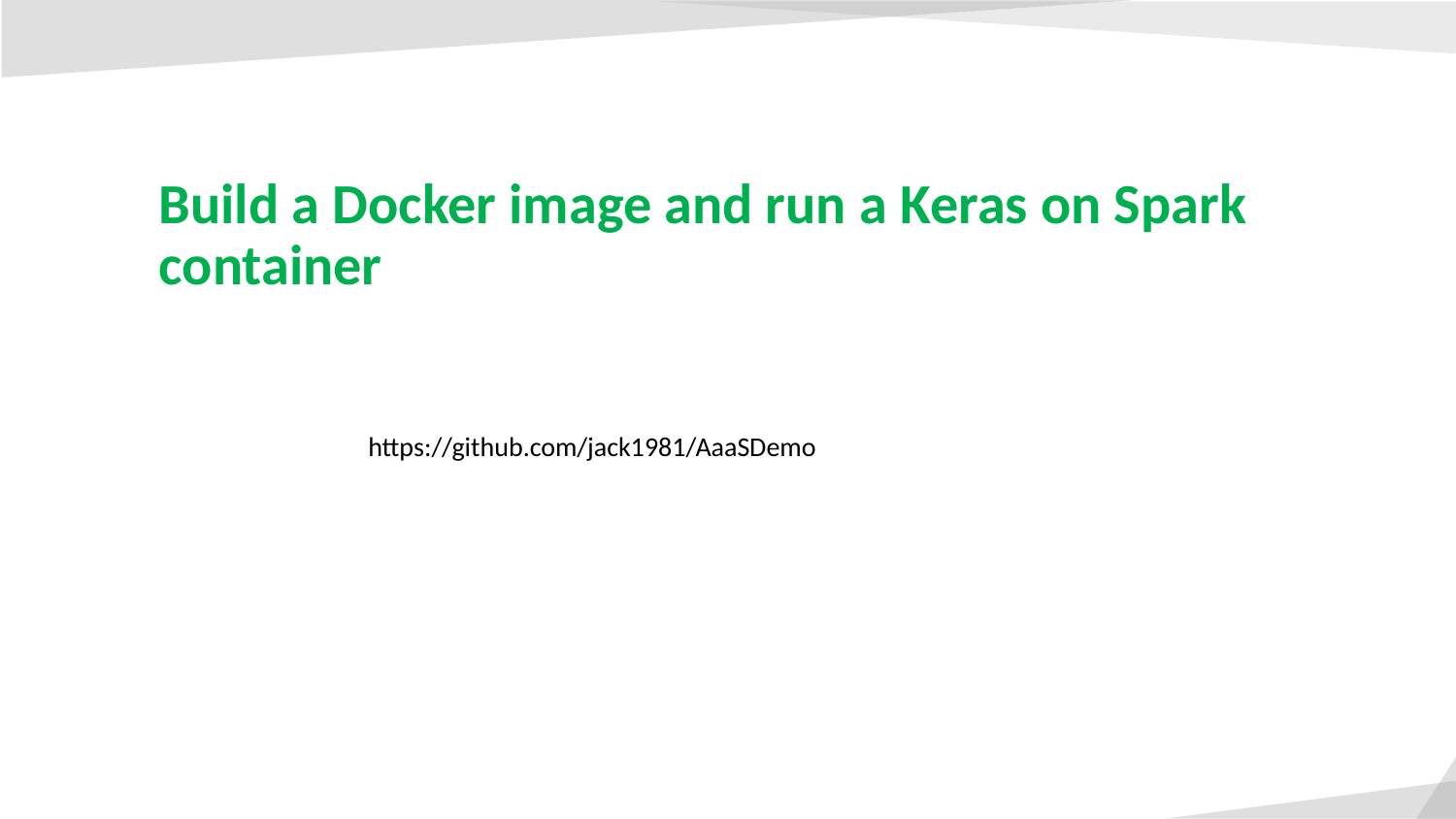

# Build a Docker image and run a Keras on Spark container
https://github.com/jack1981/AaaSDemo